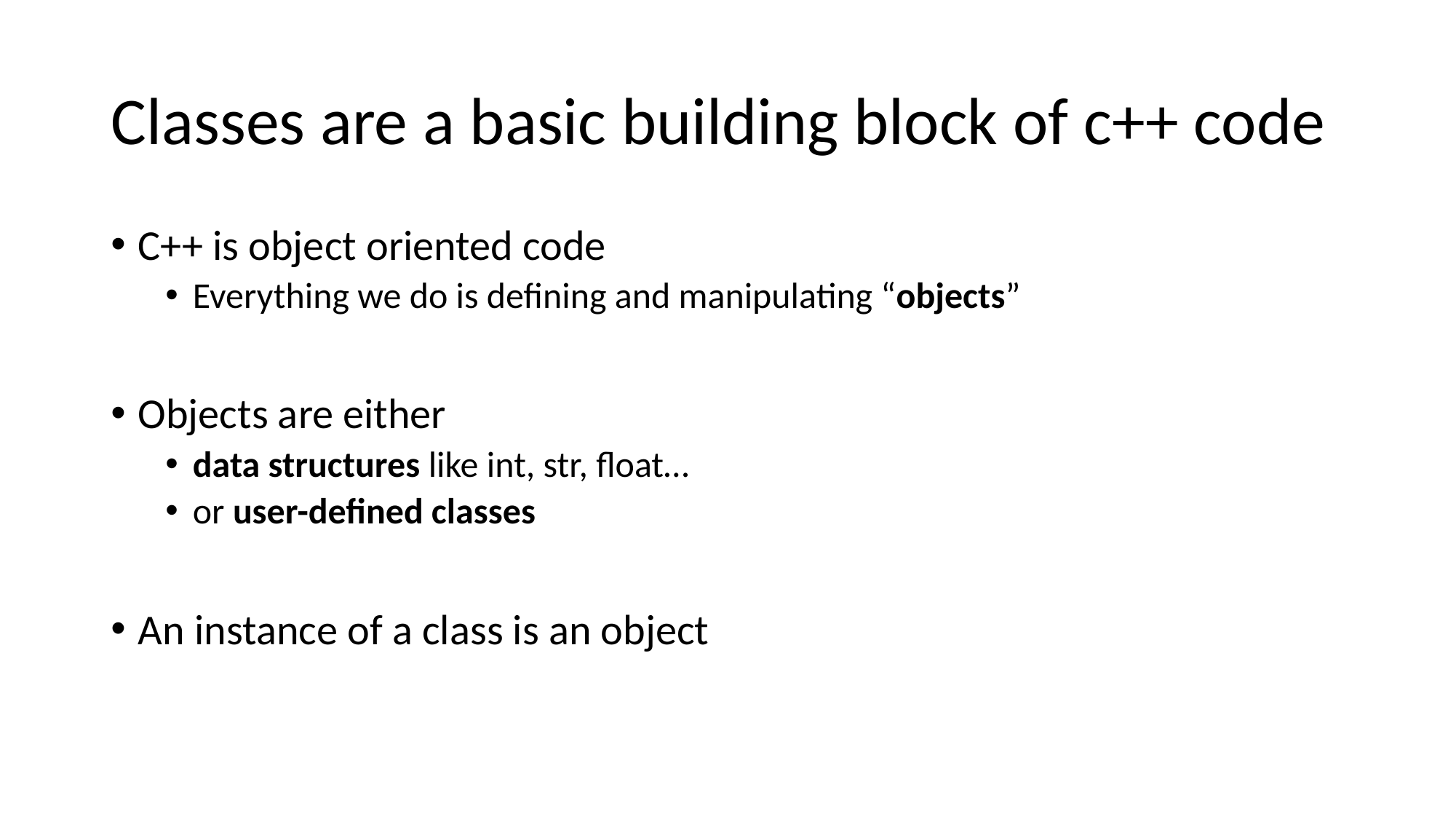

# Classes are a basic building block of c++ code
C++ is object oriented code
Everything we do is defining and manipulating “objects”

Objects are either
data structures like int, str, float…
or user-defined classes

An instance of a class is an object